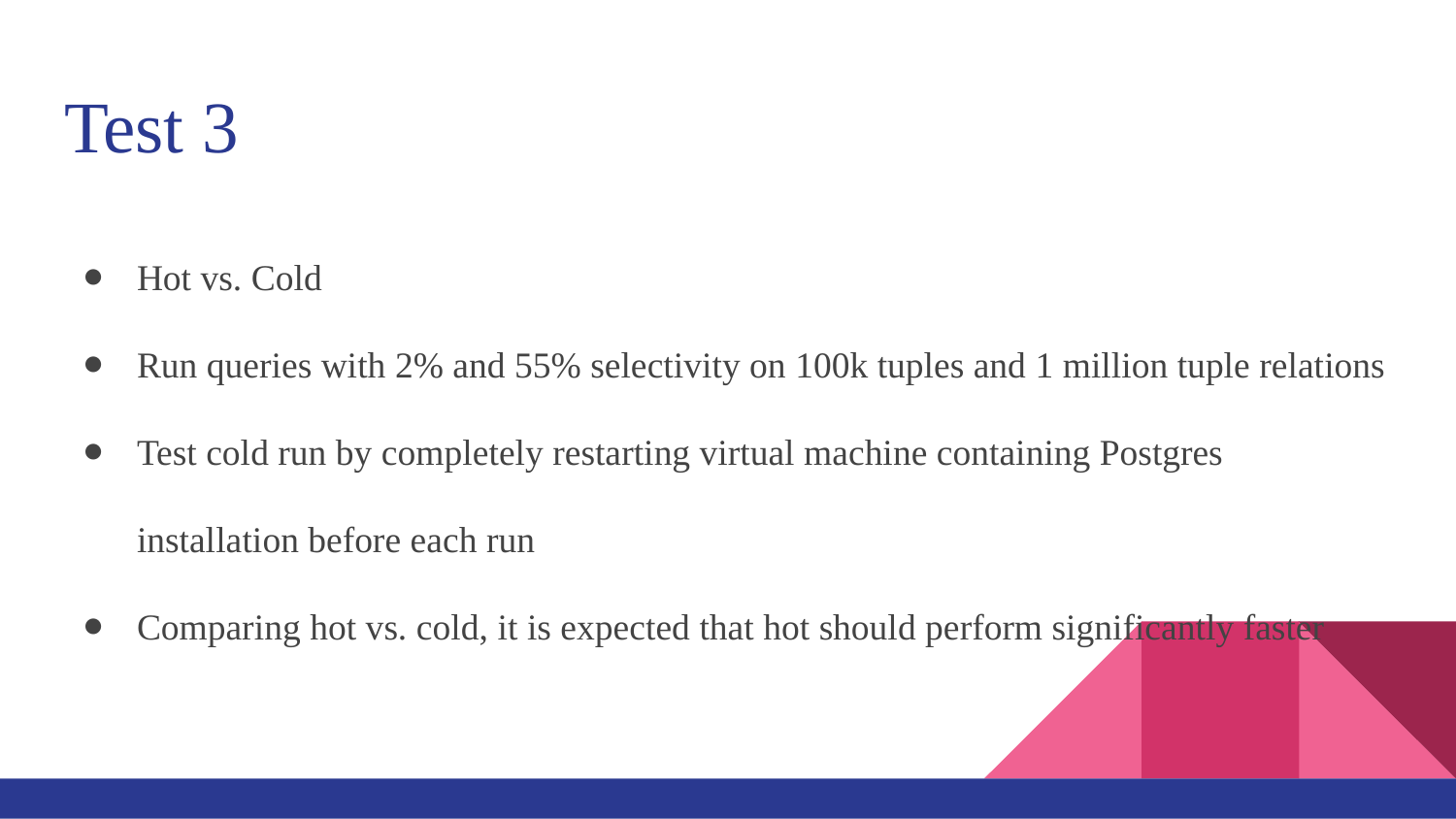

# Test 3
Hot vs. Cold
Run queries with 2% and 55% selectivity on 100k tuples and 1 million tuple relations
Test cold run by completely restarting virtual machine containing Postgres installation before each run
Comparing hot vs. cold, it is expected that hot should perform significantly faster